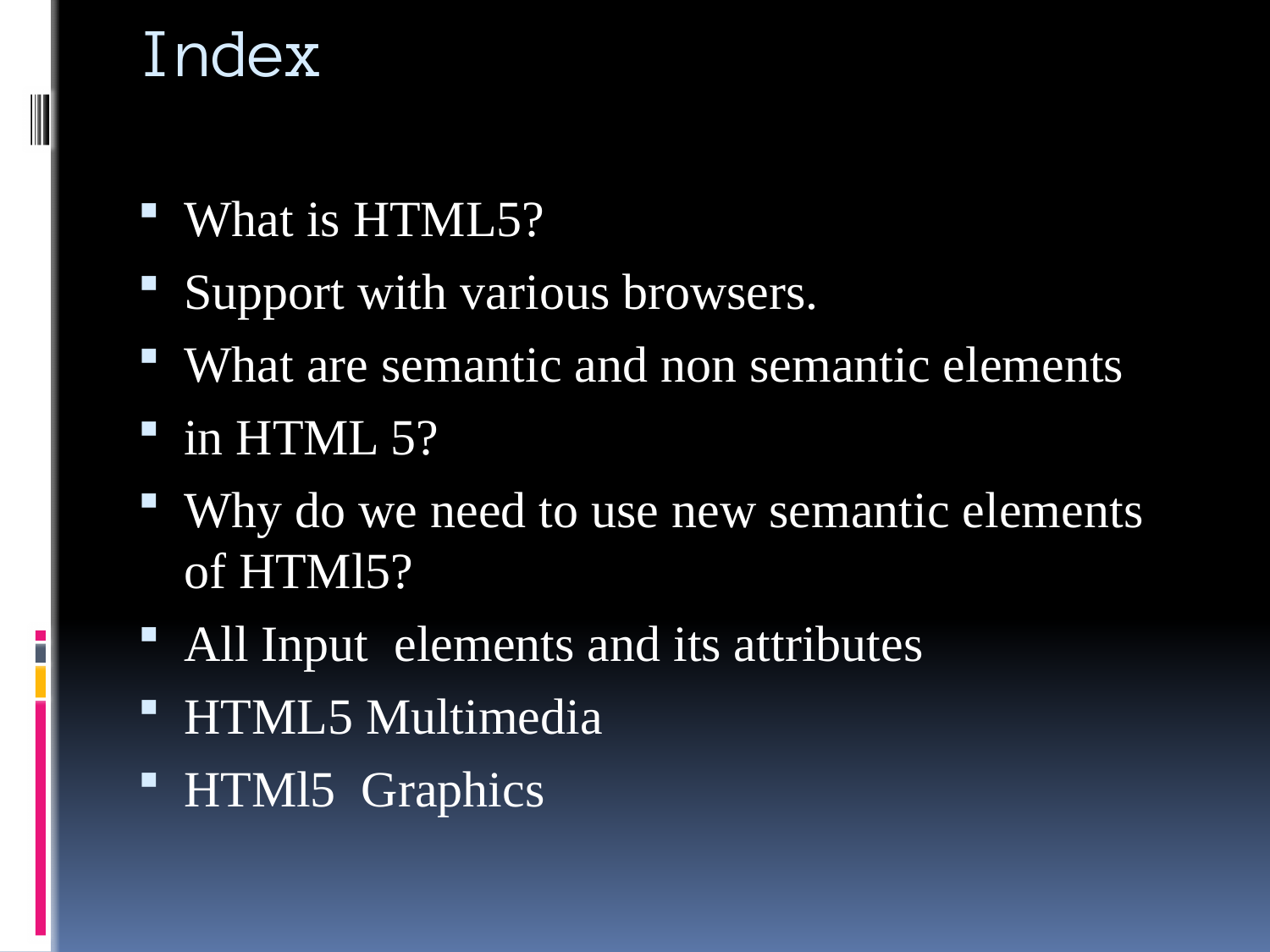

# Index
What is HTML5?
Support with various browsers.
What are semantic and non semantic elements
in HTML 5?
Why do we need to use new semantic elements of HTMl5?
All Input  elements and its attributes
HTML5 Multimedia
HTMl5  Graphics